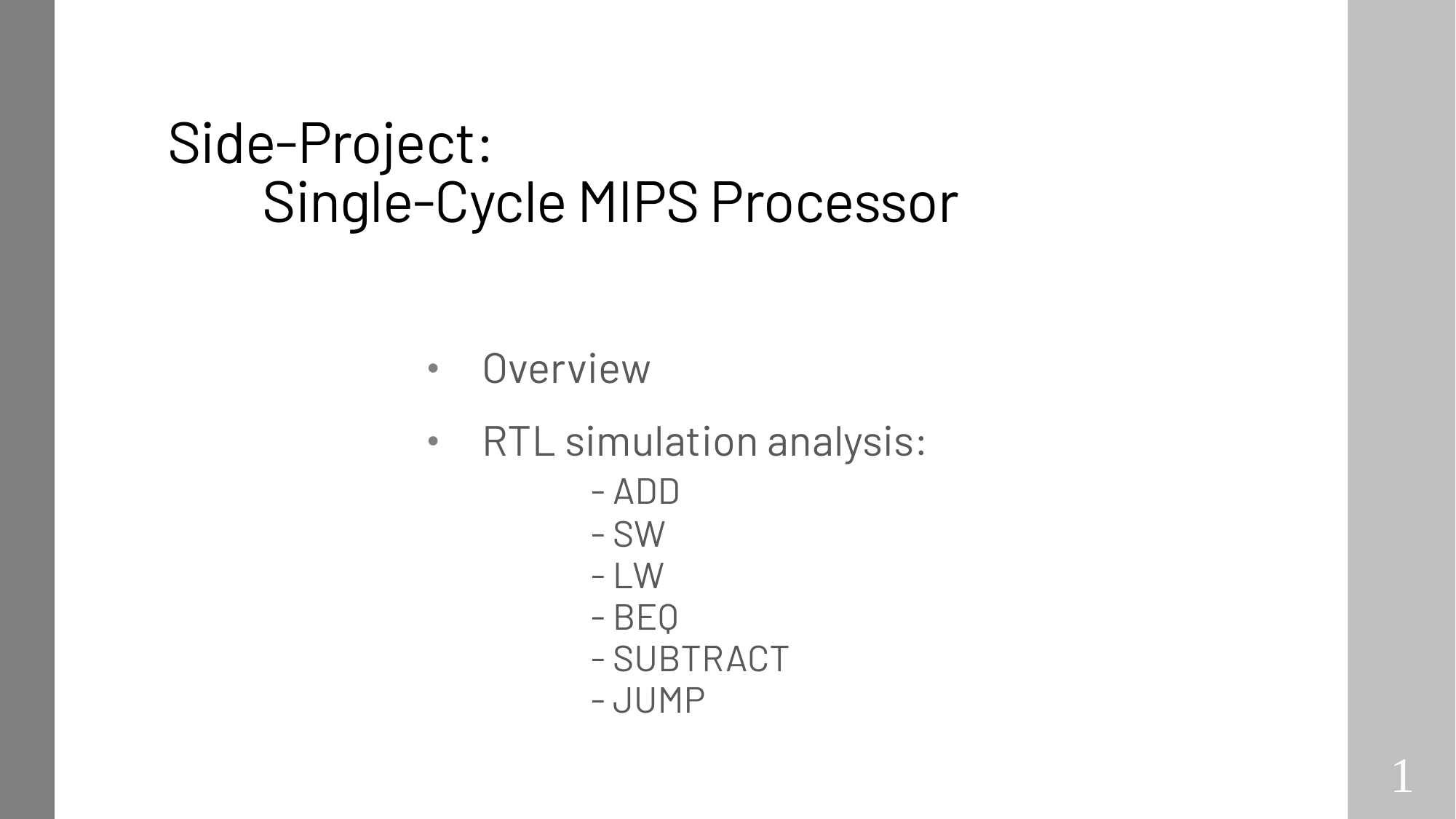

# Side-Project: Single-Cycle MIPS Processor
Overview
RTL simulation analysis:
	- ADD
	- SW
	- LW
	- BEQ
	- SUBTRACT
	- JUMP

1